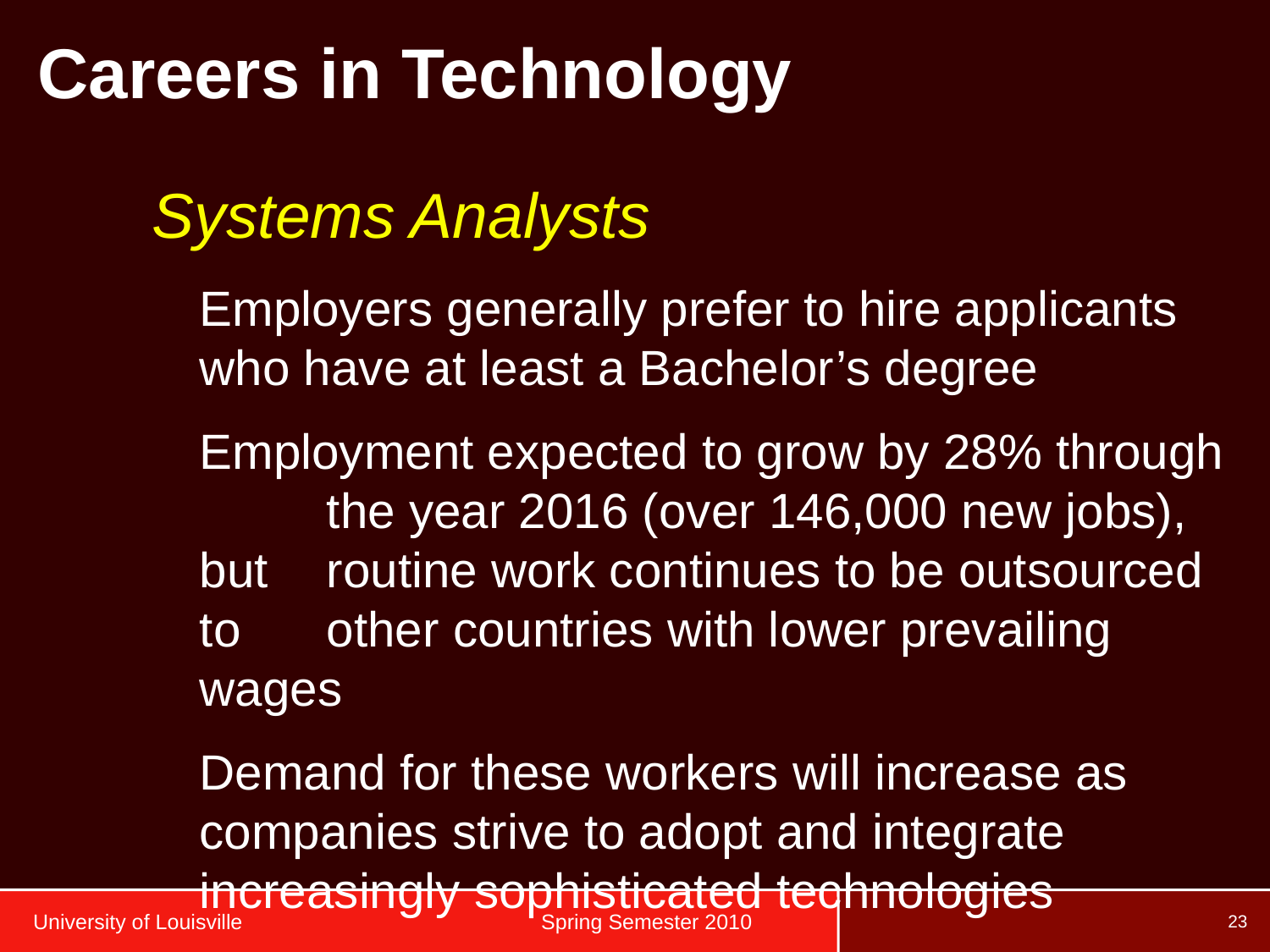

Careers in Technology
Systems Analysts
	Employers generally prefer to hire applicants 	who have at least a Bachelor’s degree
	Employment expected to grow by 28% through 	the year 2016 (over 146,000 new jobs), but 	routine work continues to be outsourced to 	other countries with lower prevailing wages
	Demand for these workers will increase as 	companies strive to adopt and integrate 	increasingly sophisticated technologies
University of Louisville		            	Spring Semester 2010